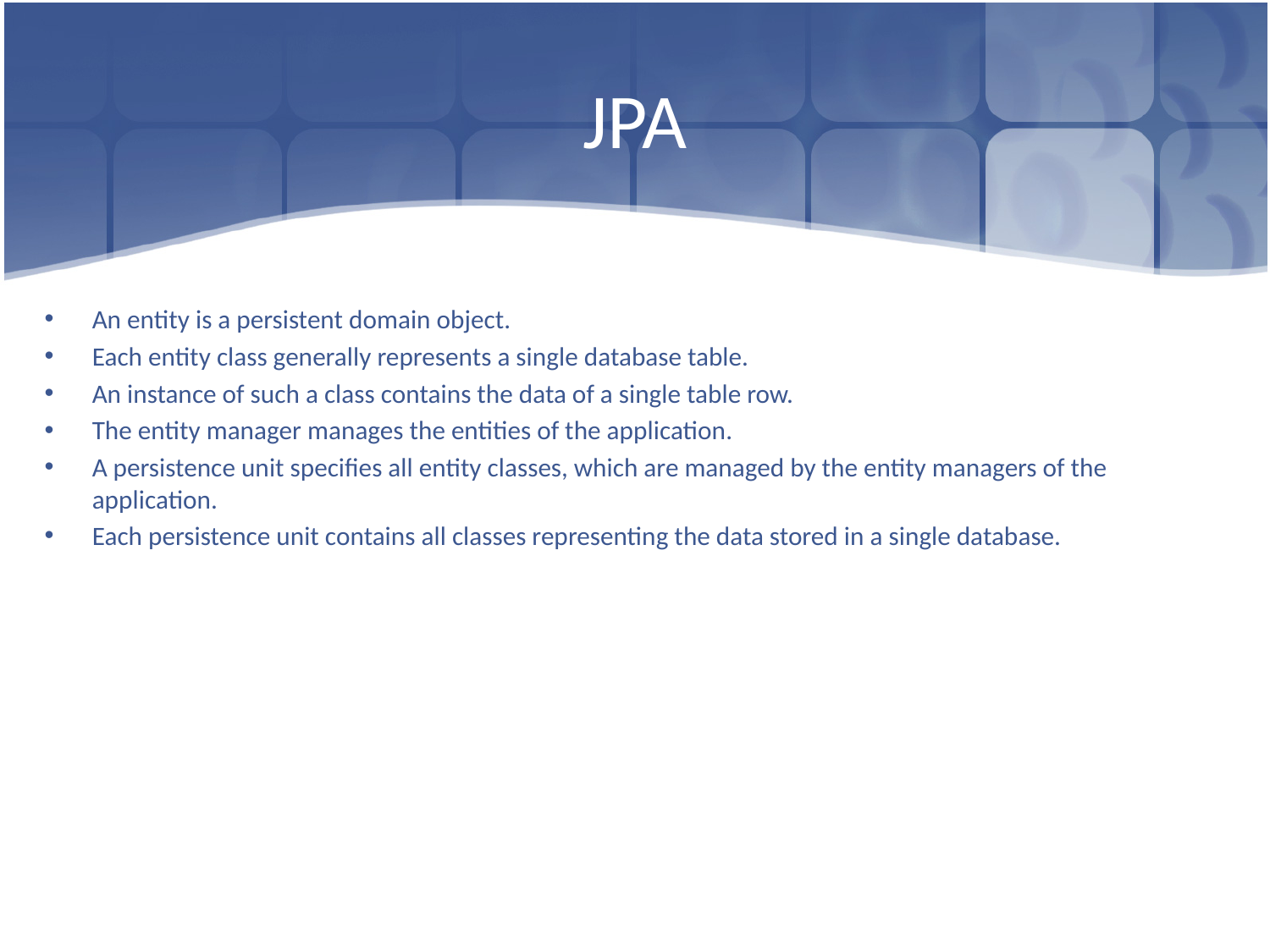

# JPA
An entity is a persistent domain object.
Each entity class generally represents a single database table.
An instance of such a class contains the data of a single table row.
The entity manager manages the entities of the application.
A persistence unit specifies all entity classes, which are managed by the entity managers of the application.
Each persistence unit contains all classes representing the data stored in a single database.